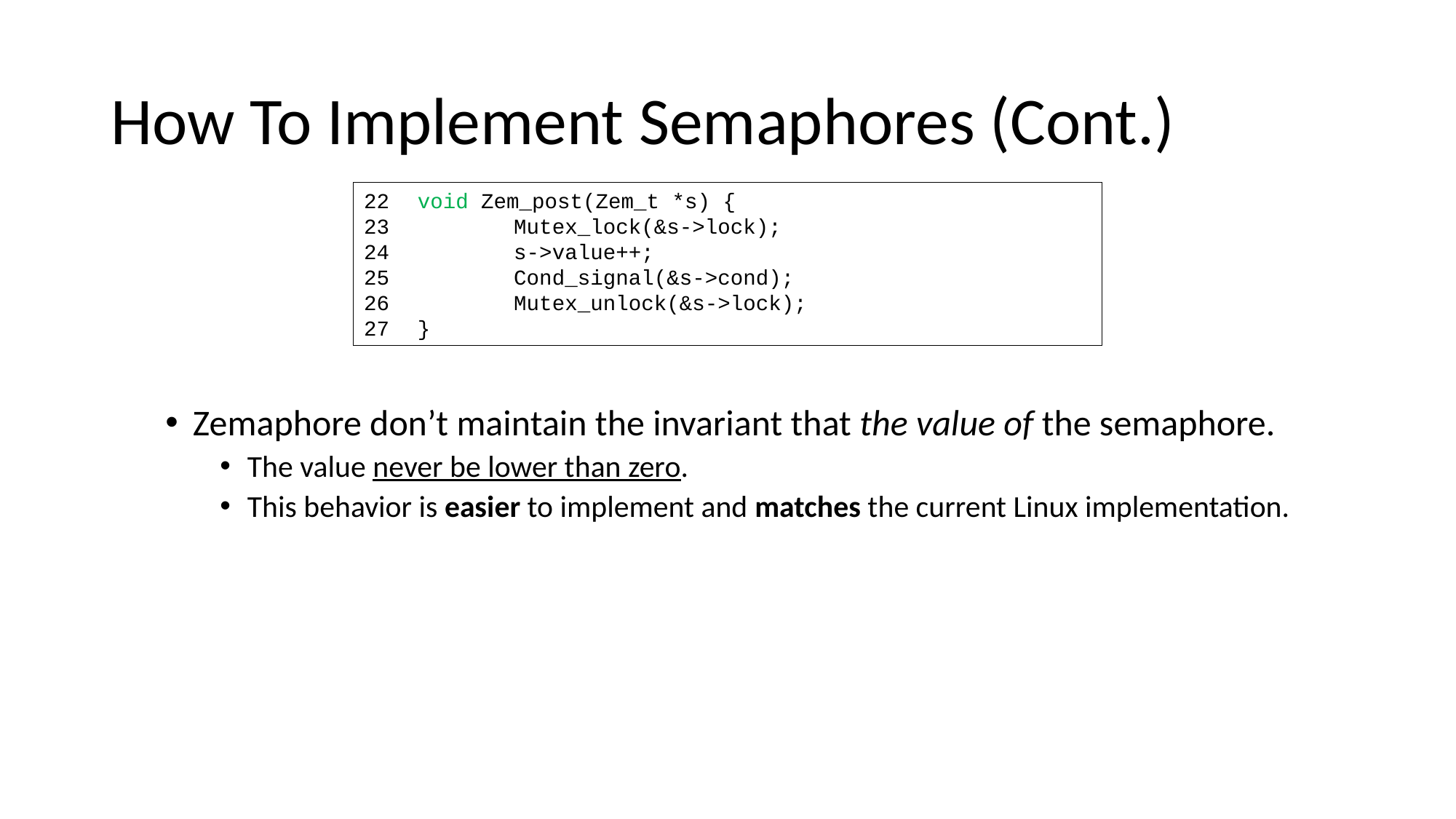

# How To Implement Semaphores (Cont.)
 void Zem_post(Zem_t *s) {
 	Mutex_lock(&s->lock);
 	s->value++;
 	Cond_signal(&s->cond);
 	Mutex_unlock(&s->lock);
 }

Zemaphore don’t maintain the invariant that the value of the semaphore.
The value never be lower than zero.
This behavior is easier to implement and matches the current Linux implementation.